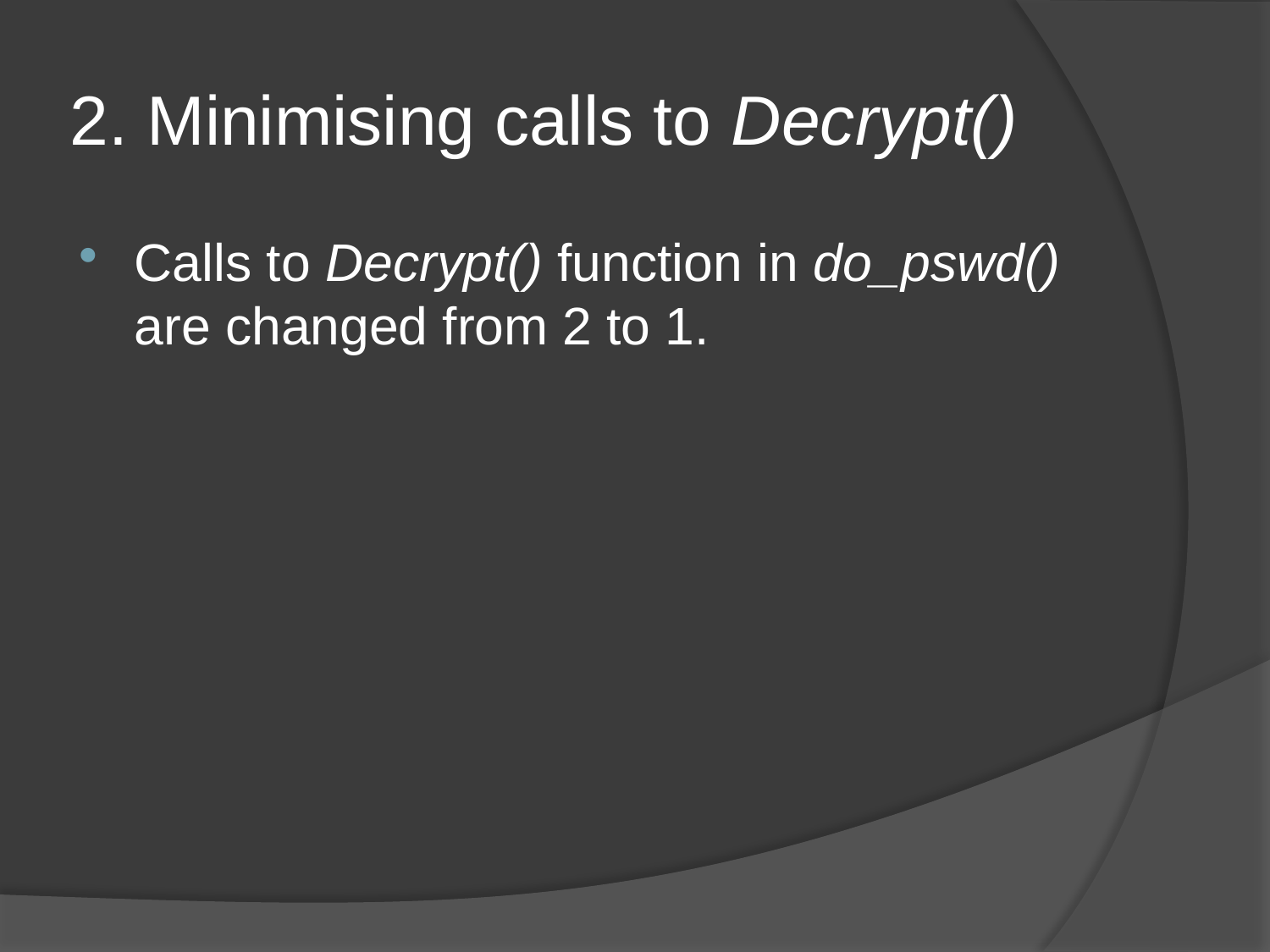

# 2. Minimising calls to Decrypt()
Calls to Decrypt() function in do_pswd() are changed from 2 to 1.